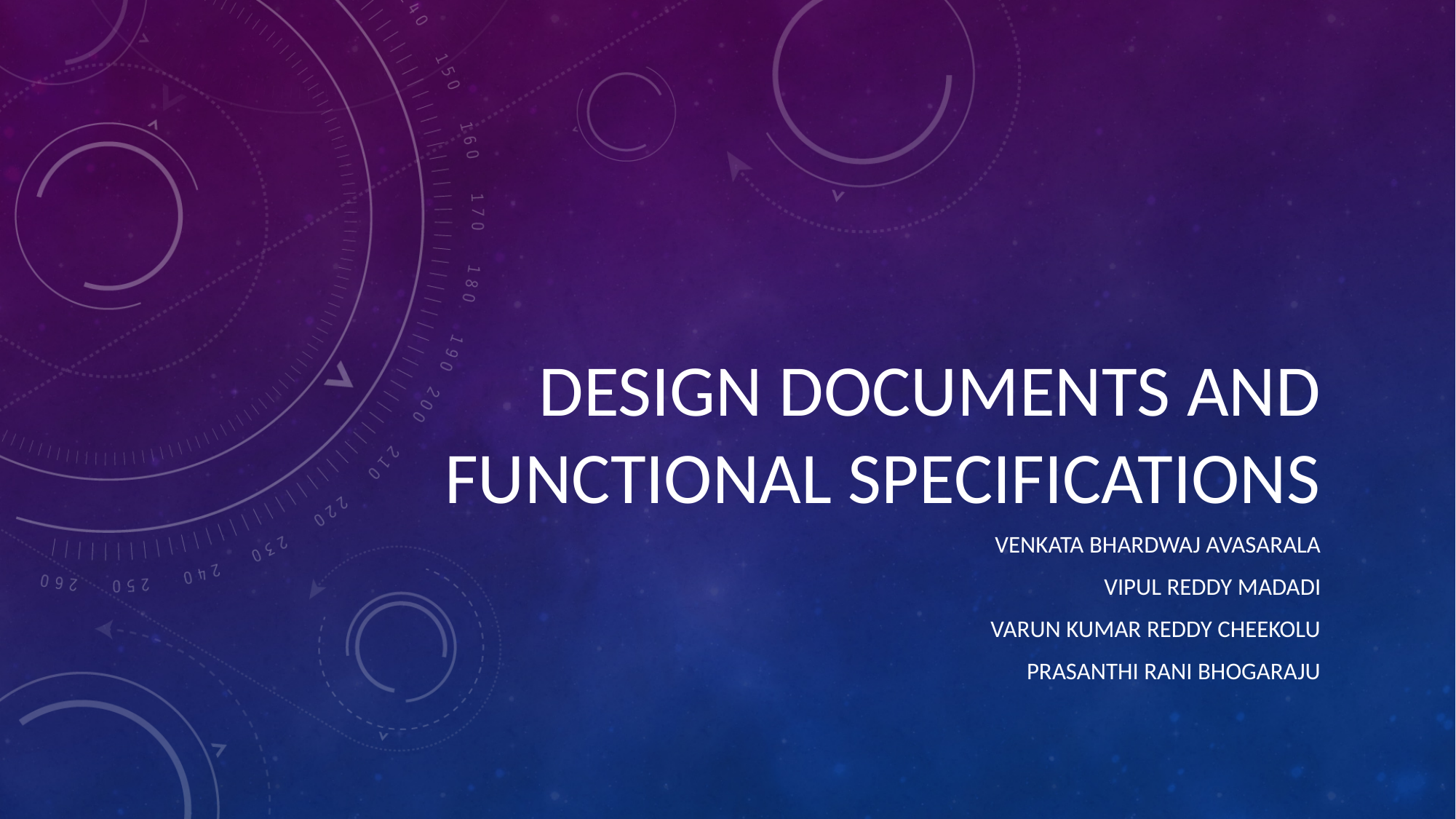

# Design Documents and Functional Specifications
Venkata Bhardwaj Avasarala
Vipul reddy madadi
Varun Kumar reddy cheekolu
Prasanthi rani bhogaraju